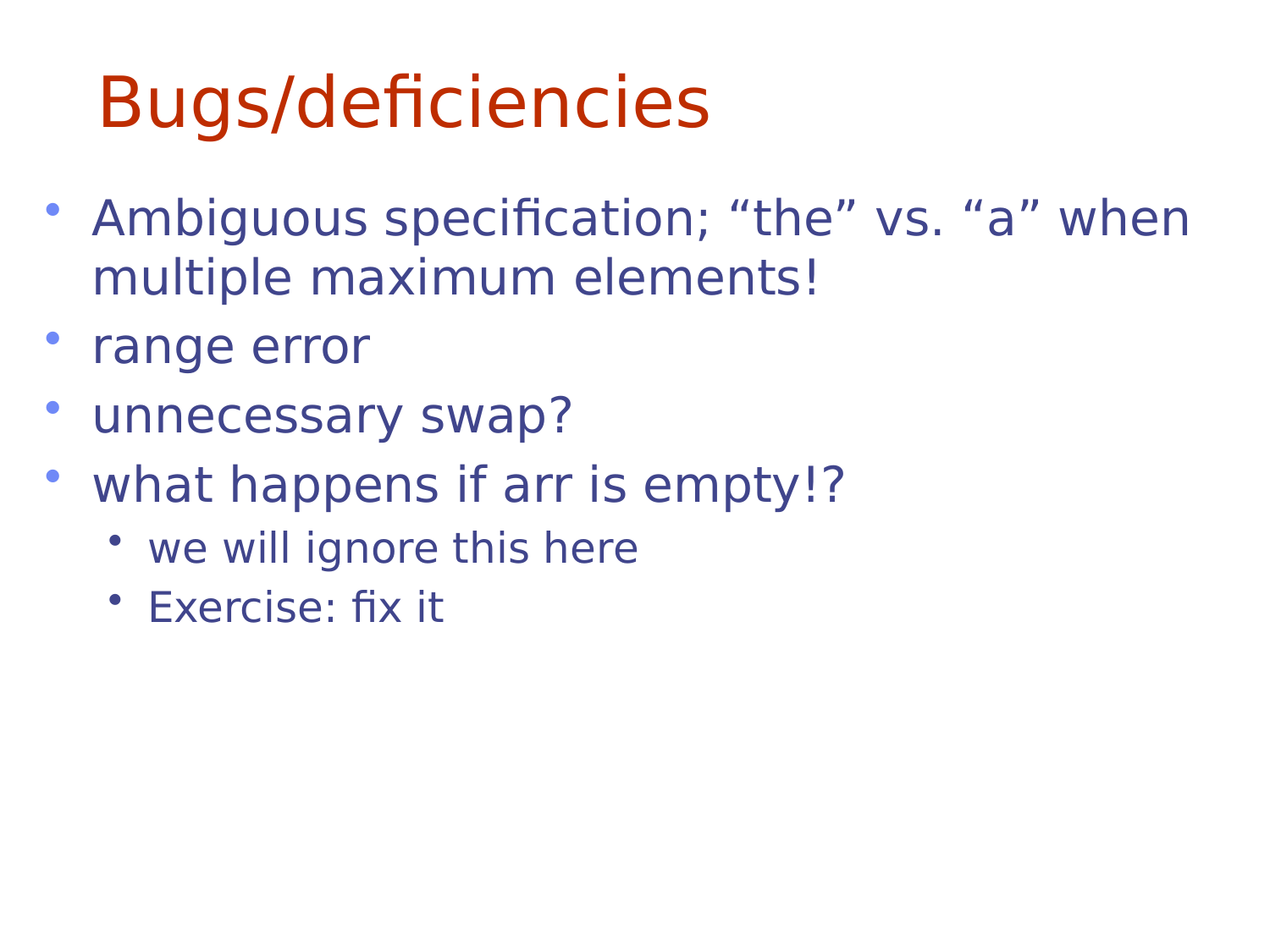

# Bugs/deficiencies
Ambiguous specification; “the” vs. “a” when multiple maximum elements!
range error
unnecessary swap?
what happens if arr is empty!?
we will ignore this here
Exercise: fix it